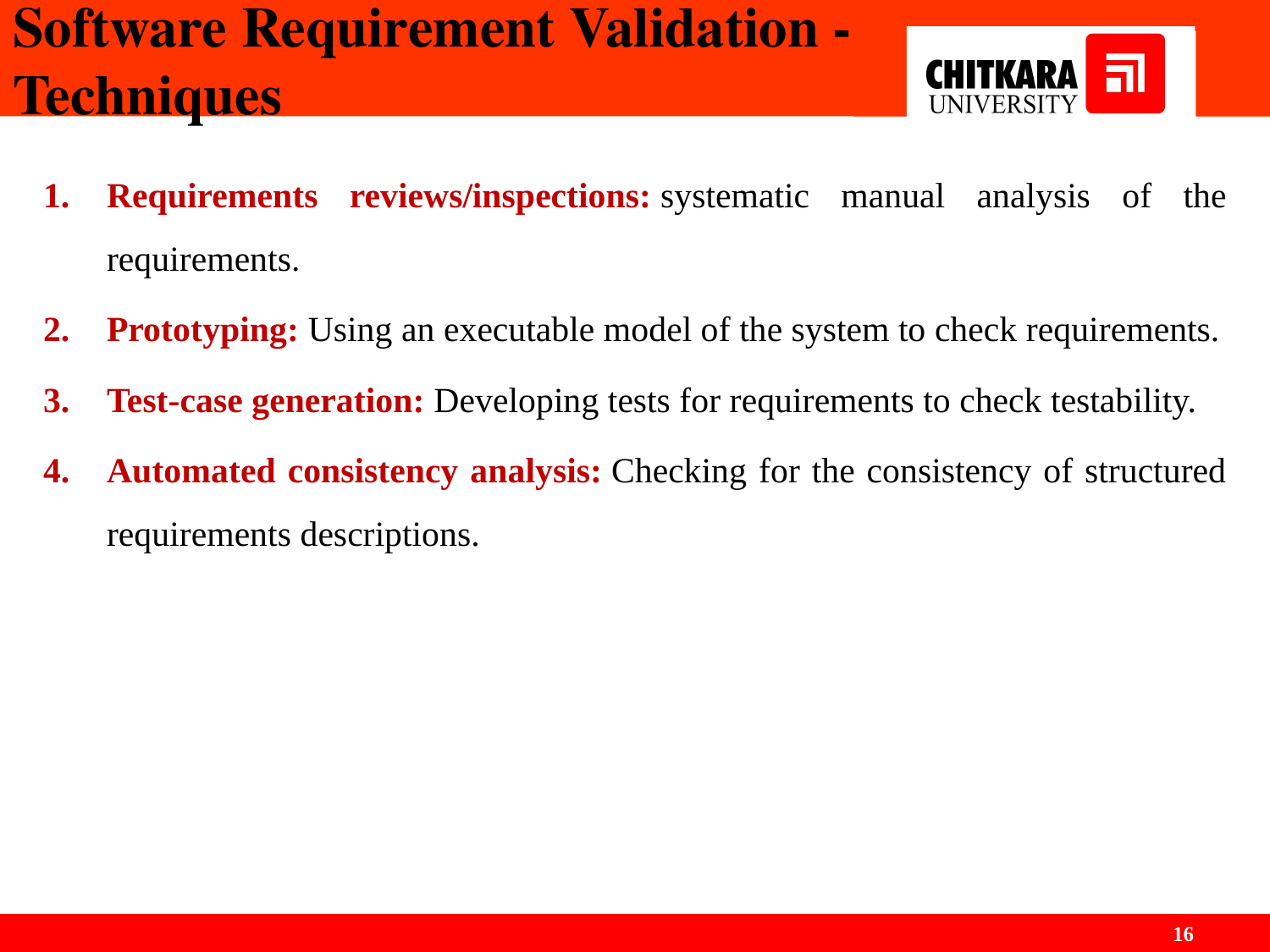

# Software Requirement Validation - Techniques
Requirements reviews/inspections: systematic manual analysis of the requirements.
Prototyping: Using an executable model of the system to check requirements.
Test-case generation: Developing tests for requirements to check testability.
Automated consistency analysis: Checking for the consistency of structured requirements descriptions.

16